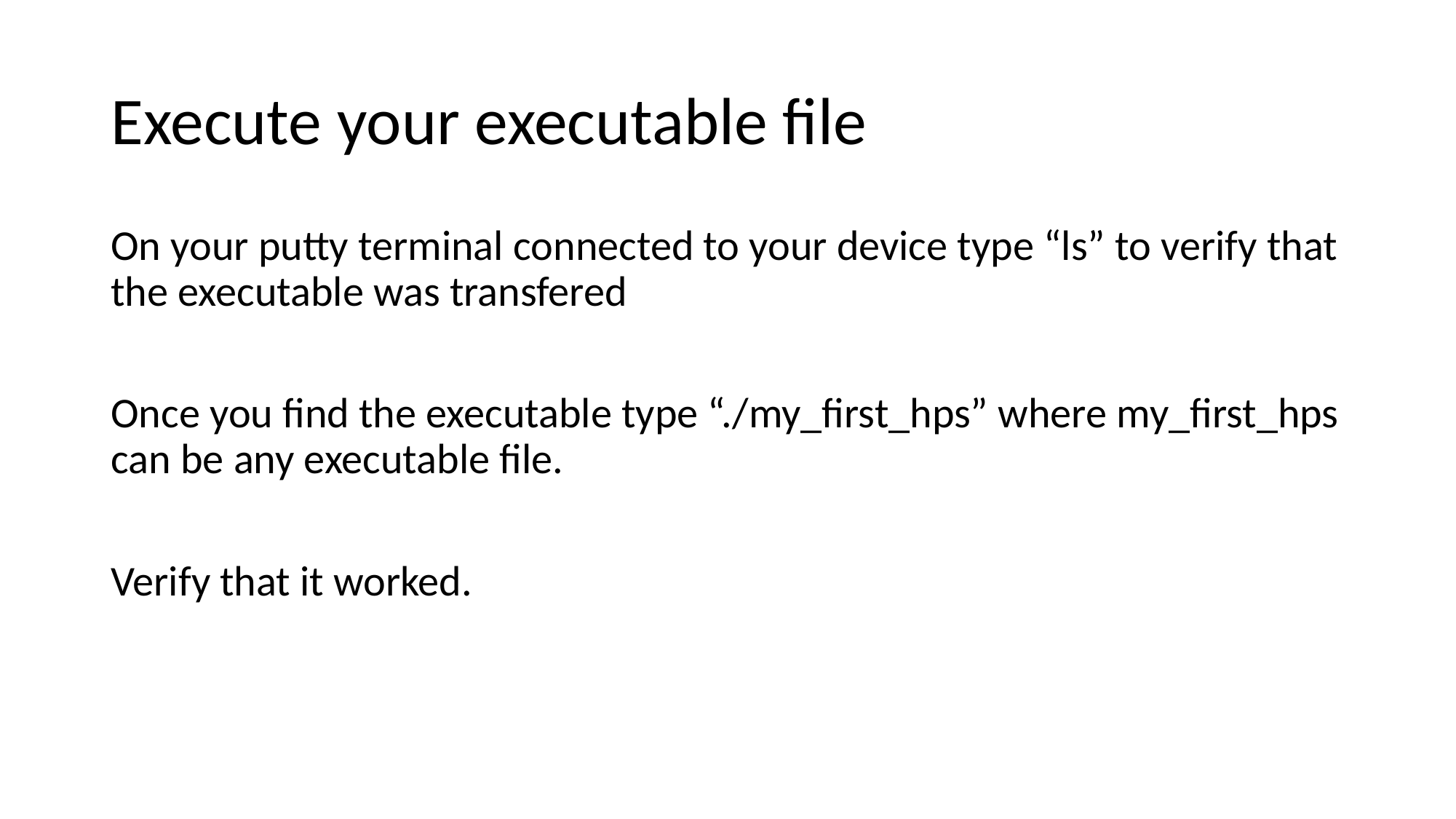

# Execute your executable file
On your putty terminal connected to your device type “ls” to verify that the executable was transfered

Once you find the executable type “./my_first_hps” where my_first_hps can be any executable file.

Verify that it worked.